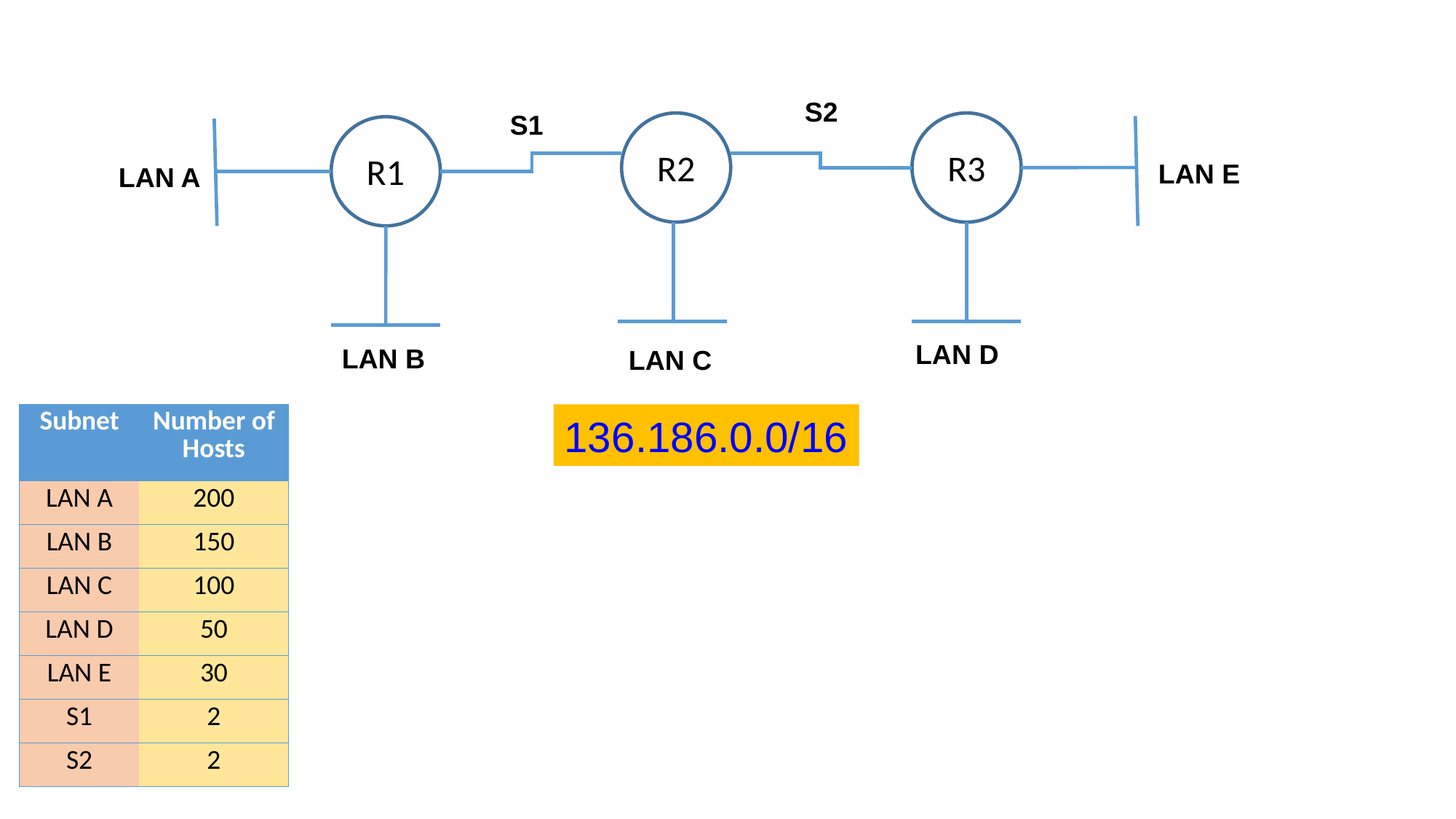

S2
S1

R2
R3
R1
LAN E
LAN A
LAN D
LAN B
LAN C
| Subnet | Number of Hosts |
| --- | --- |
| LAN A | 200 |
| LAN B | 150 |
| LAN C | 100 |
| LAN D | 50 |
| LAN E | 30 |
| S1 | 2 |
| S2 | 2 |
136.186.0.0/16